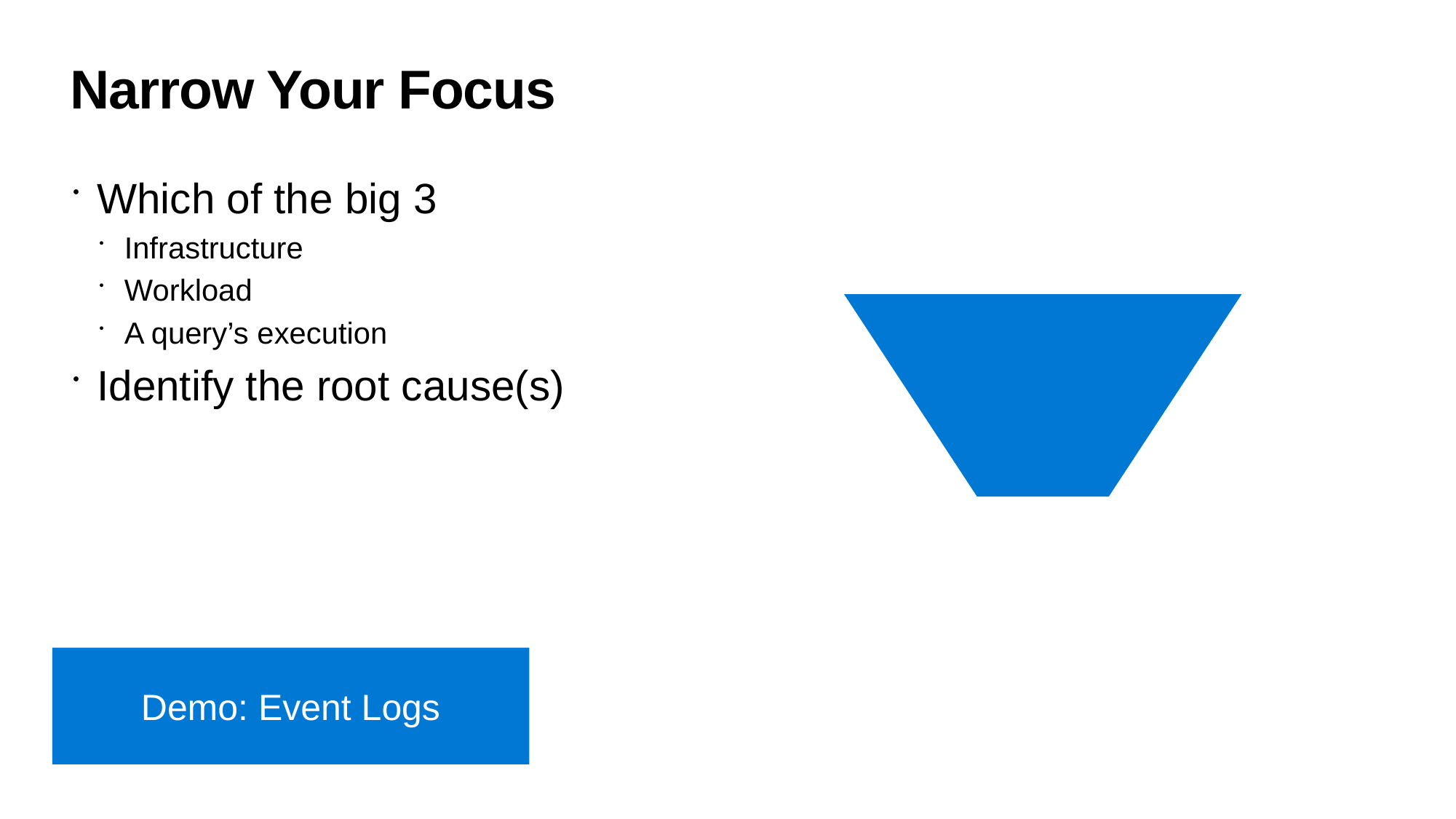

# Narrow Your Focus
Which of the big 3
Infrastructure
Workload
A query’s execution
Identify the root cause(s)

Demo: Event Logs